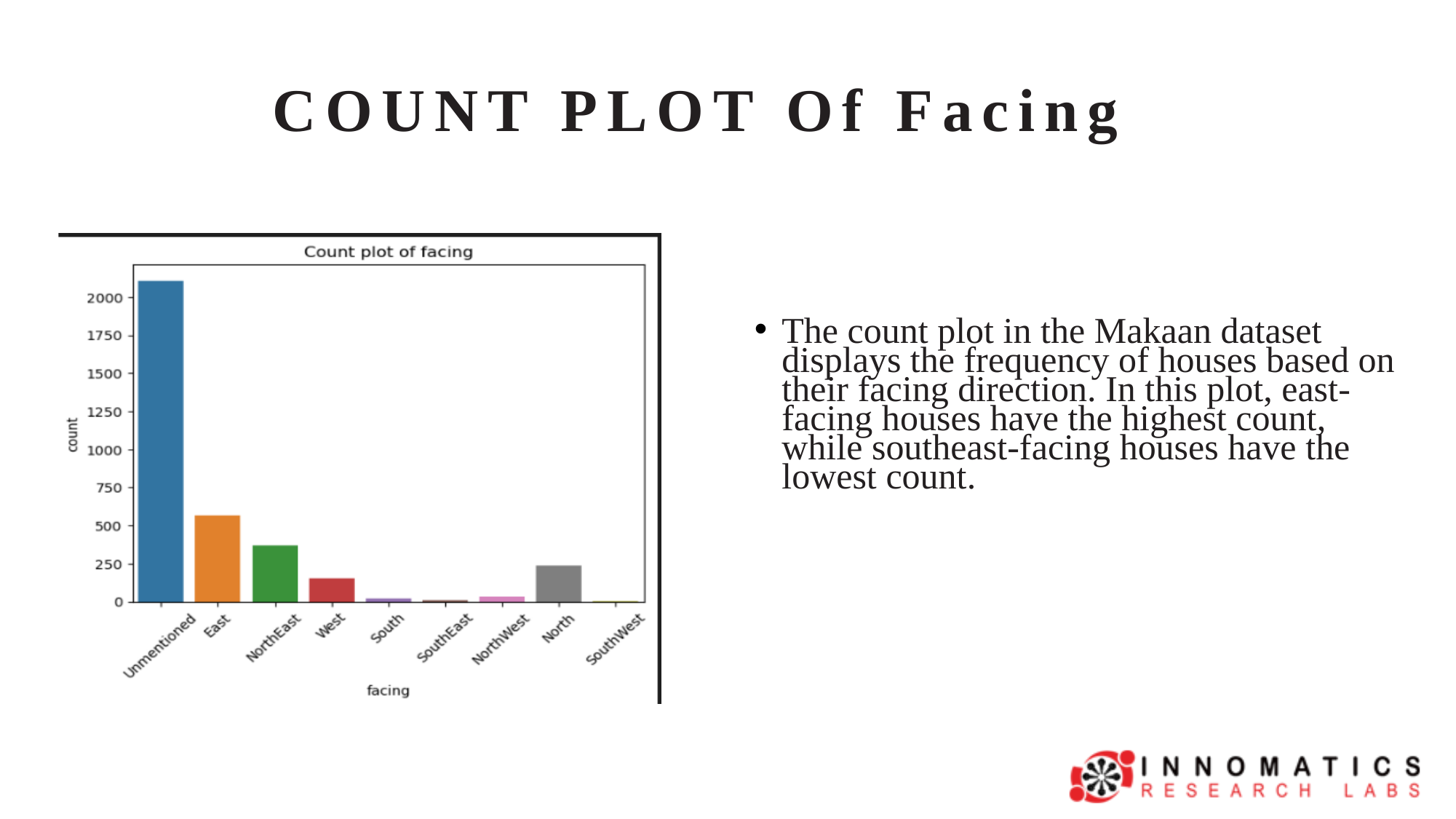

COUNT PLOT Of Facing

The count plot in the Makaan dataset displays the frequency of houses based on their facing direction. In this plot, east-facing houses have the highest count, while southeast-facing houses have the lowest count.